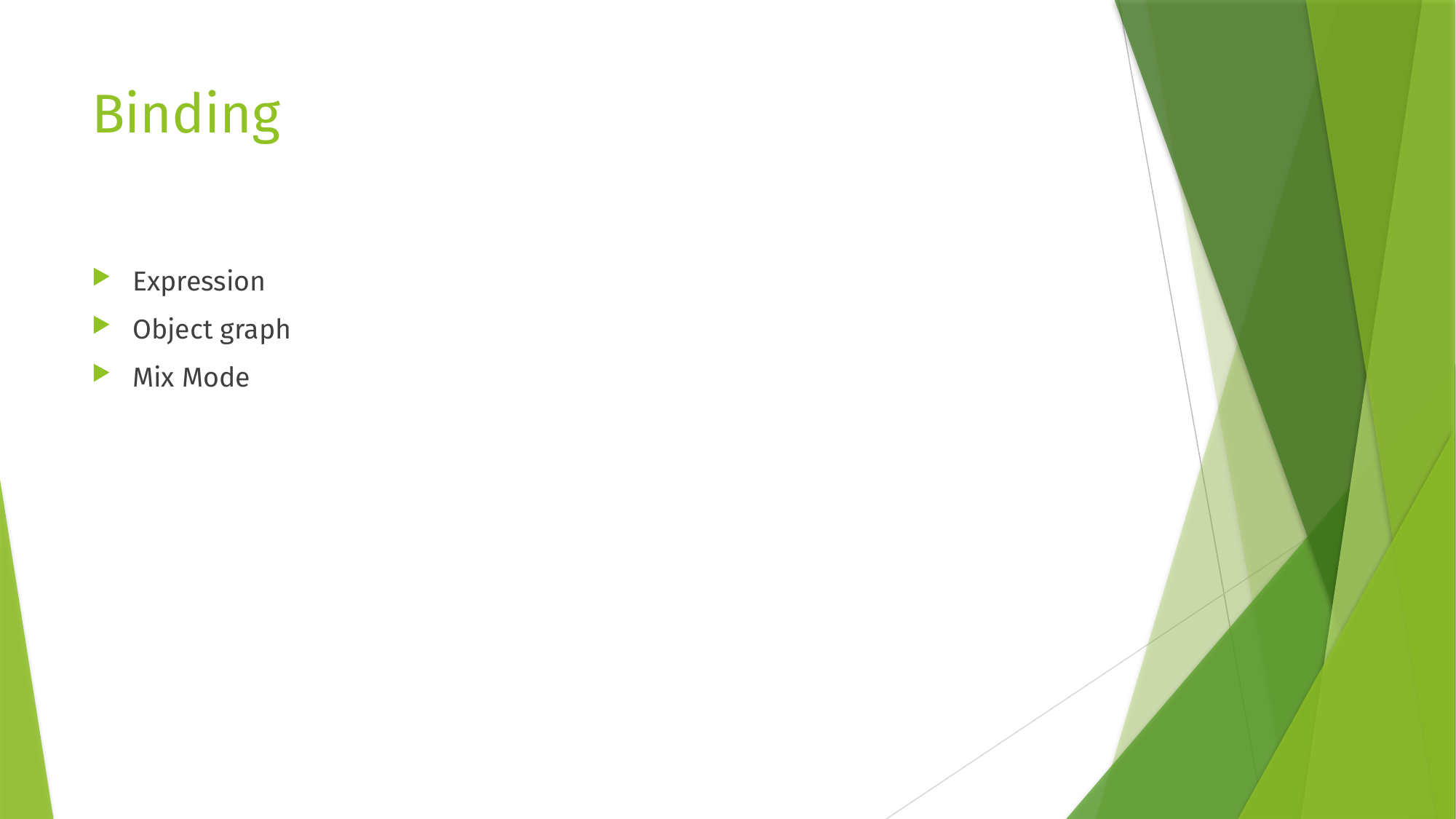

# Binding
Expression
Object graph
Mix Mode